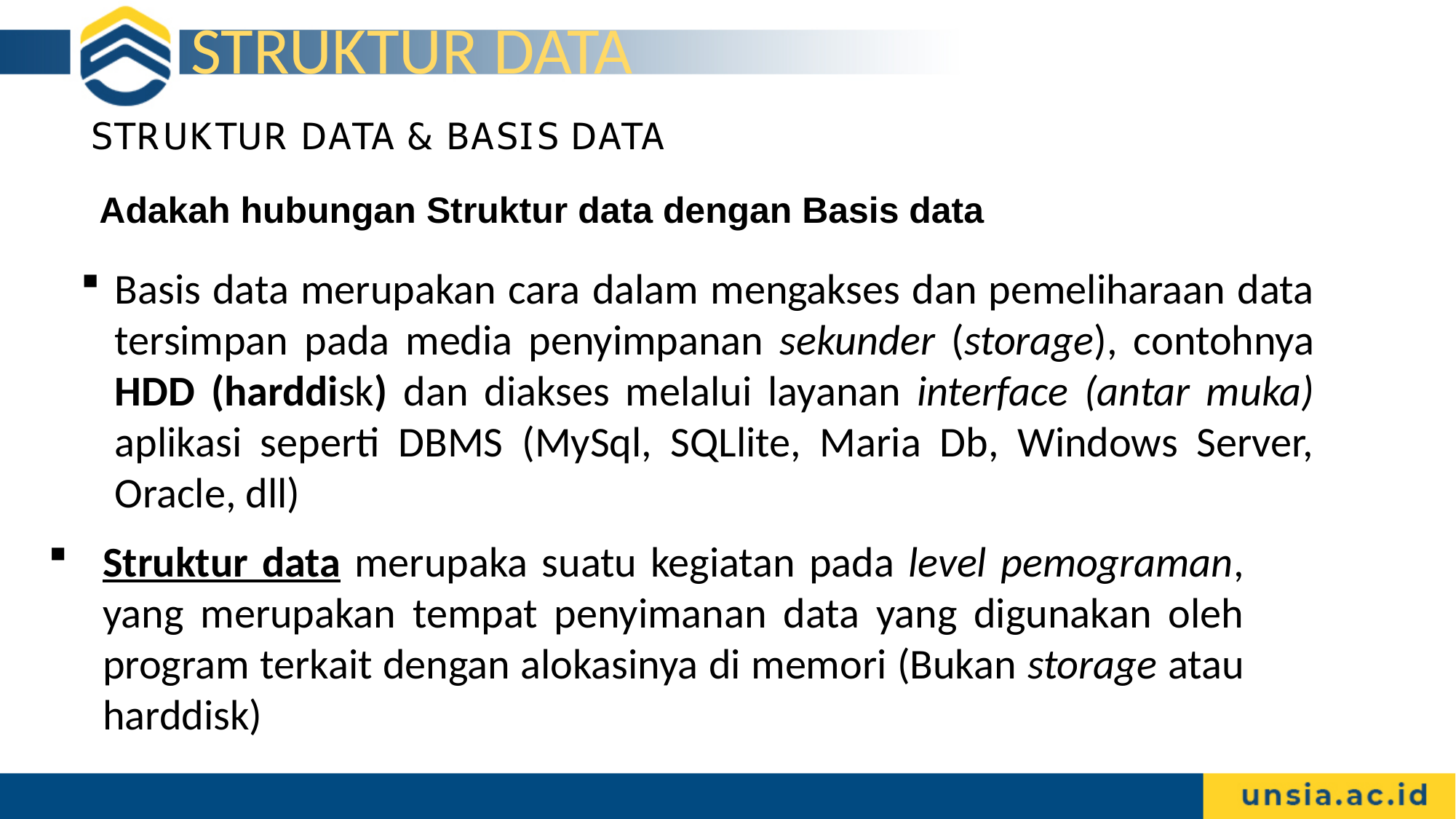

# STRUKTUR DATA
STRUKTUR DATA & BASIS DATA

Adakah hubungan Struktur data dengan Basis data
Basis data merupakan cara dalam mengakses dan pemeliharaan data tersimpan pada media penyimpanan sekunder (storage), contohnya HDD (harddisk) dan diakses melalui layanan interface (antar muka) aplikasi seperti DBMS (MySql, SQLlite, Maria Db, Windows Server, Oracle, dll)

Struktur data merupaka suatu kegiatan pada level pemograman, yang merupakan tempat penyimanan data yang digunakan oleh program terkait dengan alokasinya di memori (Bukan storage atau harddisk)